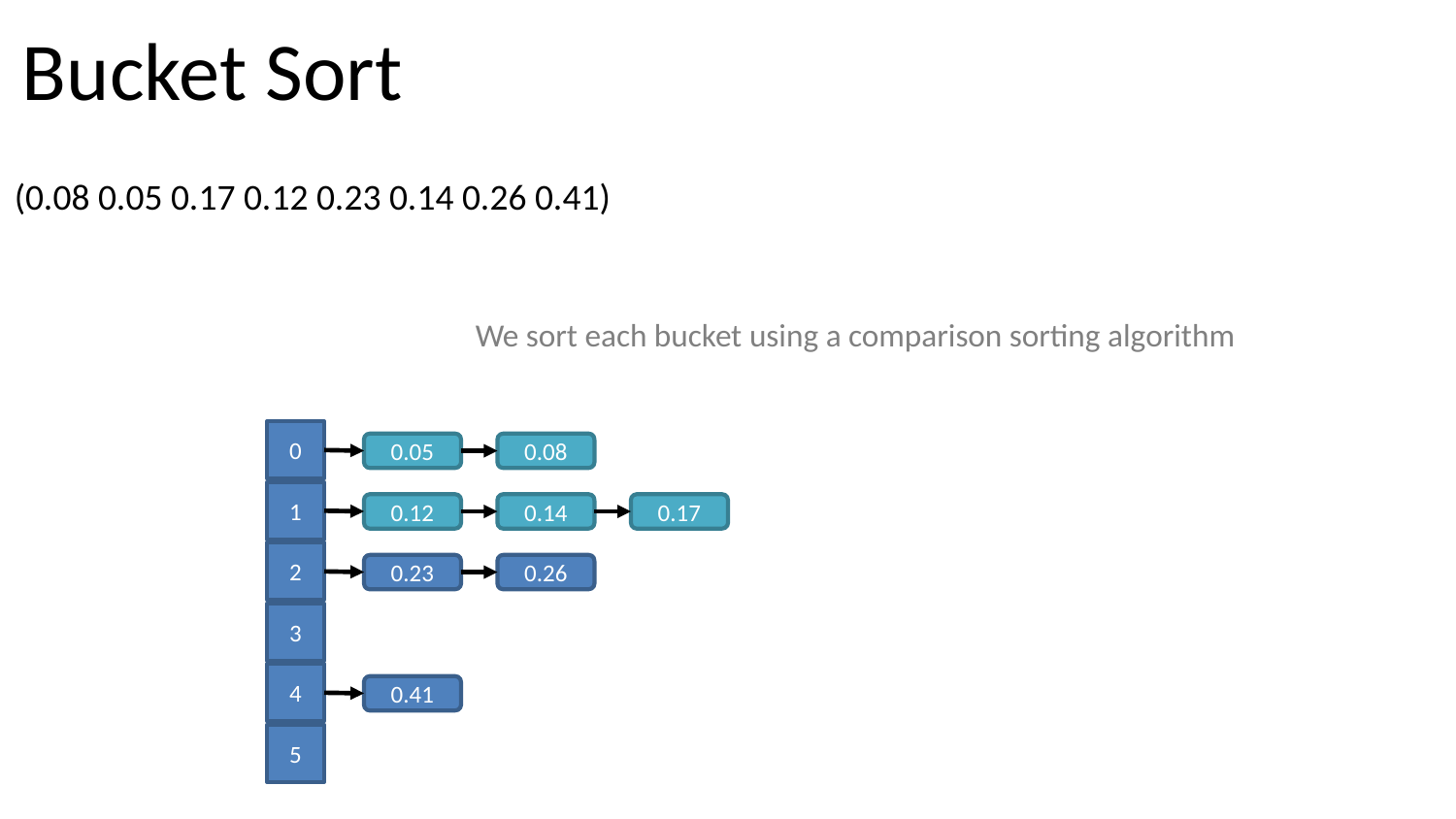

# Bucket Sort
(0.08 0.05 0.17 0.12 0.23 0.14 0.26 0.41)
We sort each bucket using a comparison sorting algorithm
0
0.05
0.08
1
0.12
0.14
0.17
2
0.23
0.26
3
4
0.41
5